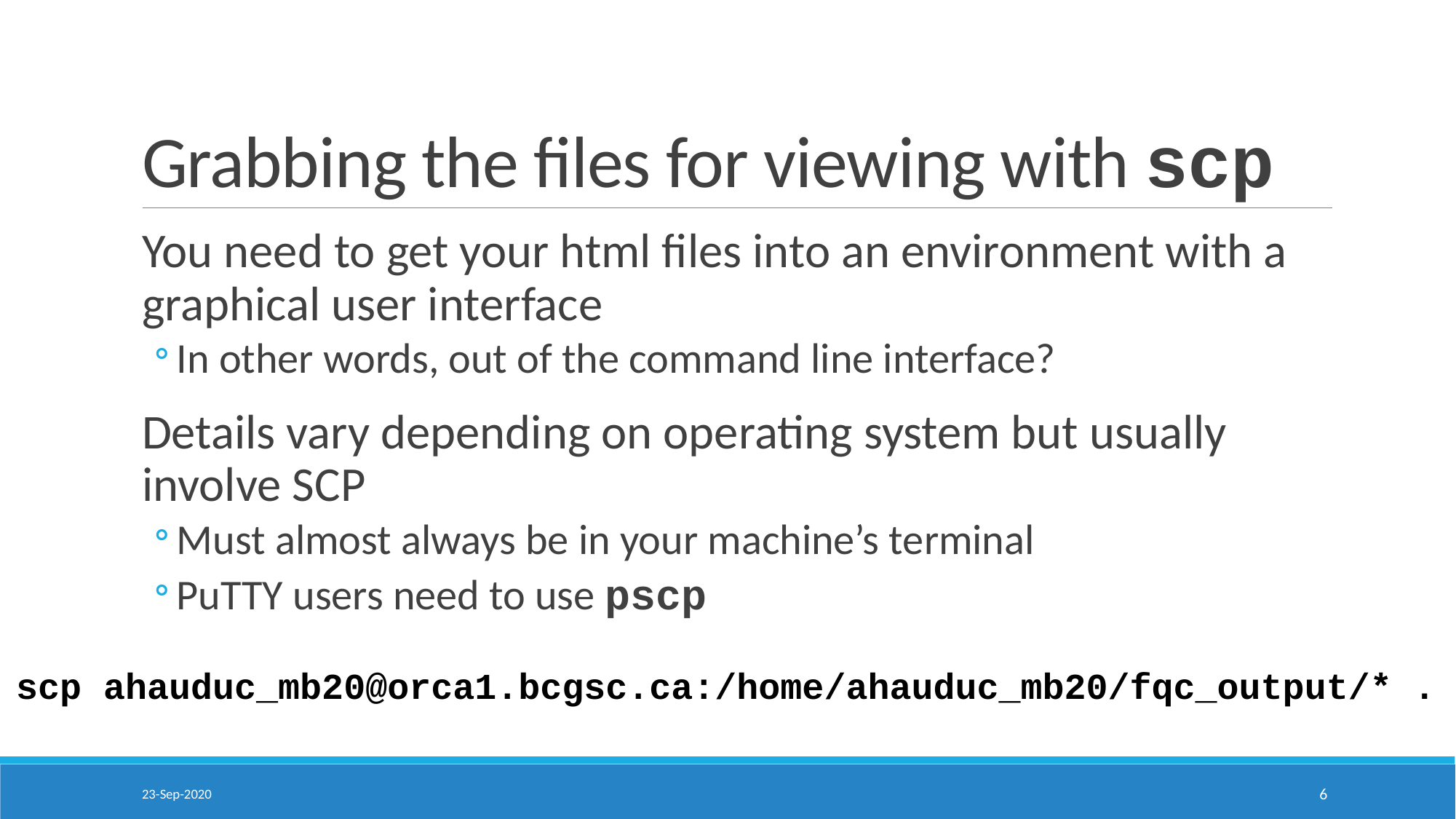

# Grabbing the files for viewing with scp
You need to get your html files into an environment with a graphical user interface
In other words, out of the command line interface?
Details vary depending on operating system but usually involve SCP
Must almost always be in your machine’s terminal
PuTTY users need to use pscp
scp ahauduc_mb20@orca1.bcgsc.ca:/home/ahauduc_mb20/fqc_output/* .
23-Sep-2020
6